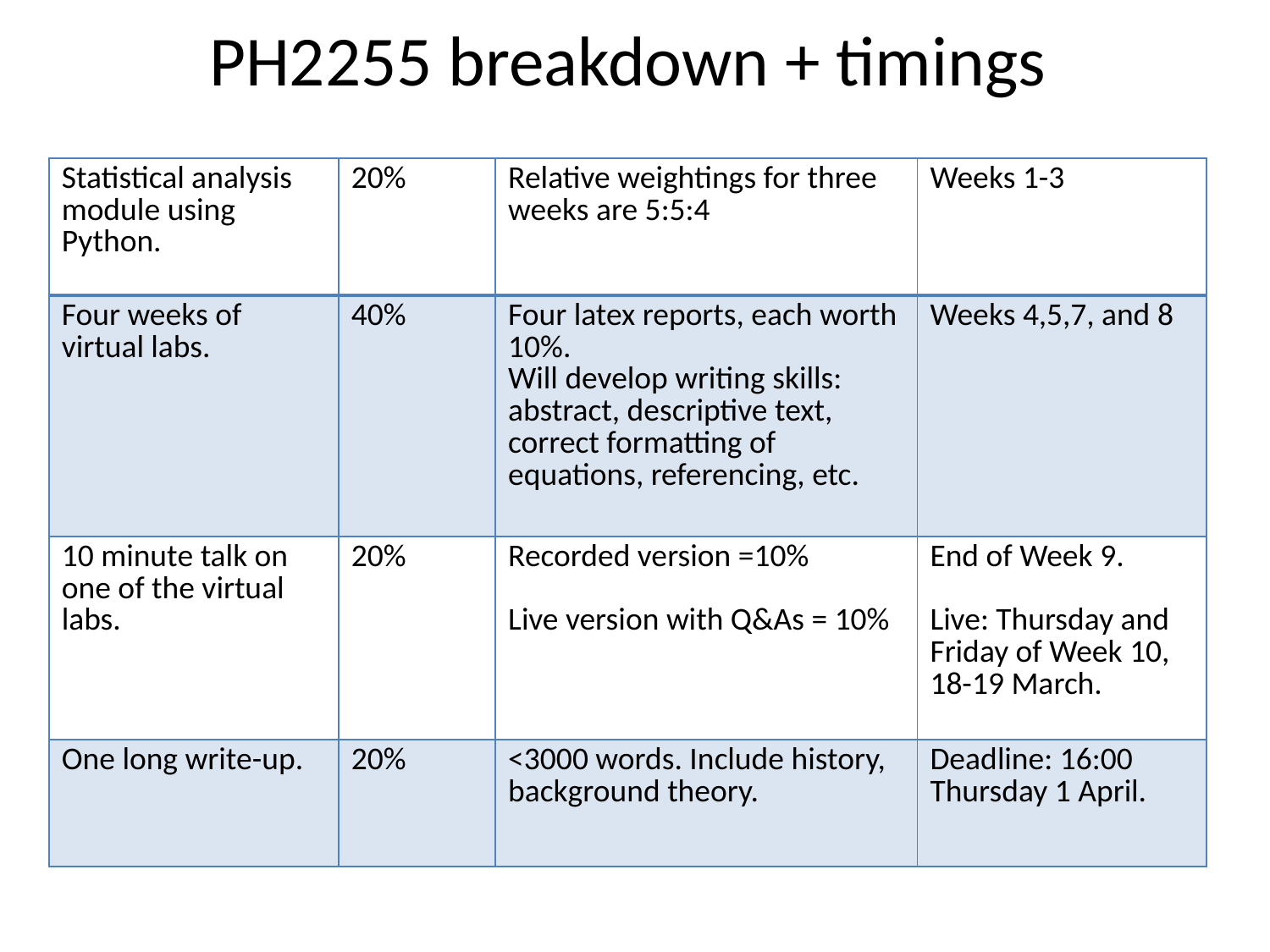

PH2255 breakdown + timings
| Statistical analysis module using Python. | 20% | Relative weightings for three weeks are 5:5:4 | Weeks 1-3 |
| --- | --- | --- | --- |
| Four weeks of virtual labs. | 40% | Four latex reports, each worth 10%. Will develop writing skills: abstract, descriptive text, correct formatting of equations, referencing, etc. | Weeks 4,5,7, and 8 |
| 10 minute talk on one of the virtual labs. | 20% | Recorded version =10% Live version with Q&As = 10% | End of Week 9. Live: Thursday and Friday of Week 10, 18-19 March. |
| One long write-up. | 20% | <3000 words. Include history, background theory. | Deadline: 16:00 Thursday 1 April. |
#